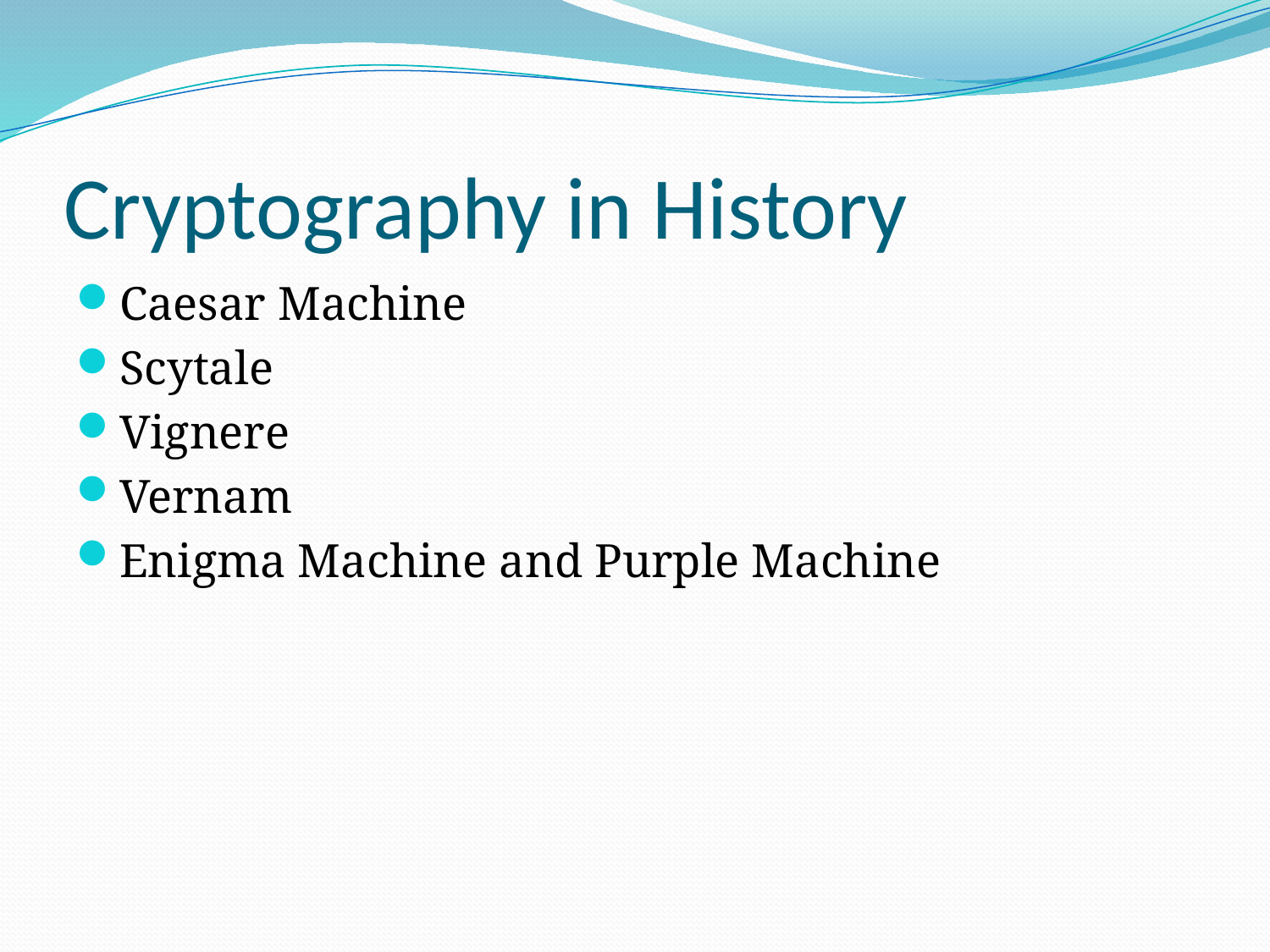

# Cryptography in History
Caesar Machine
Scytale
Vignere
Vernam
Enigma Machine and Purple Machine